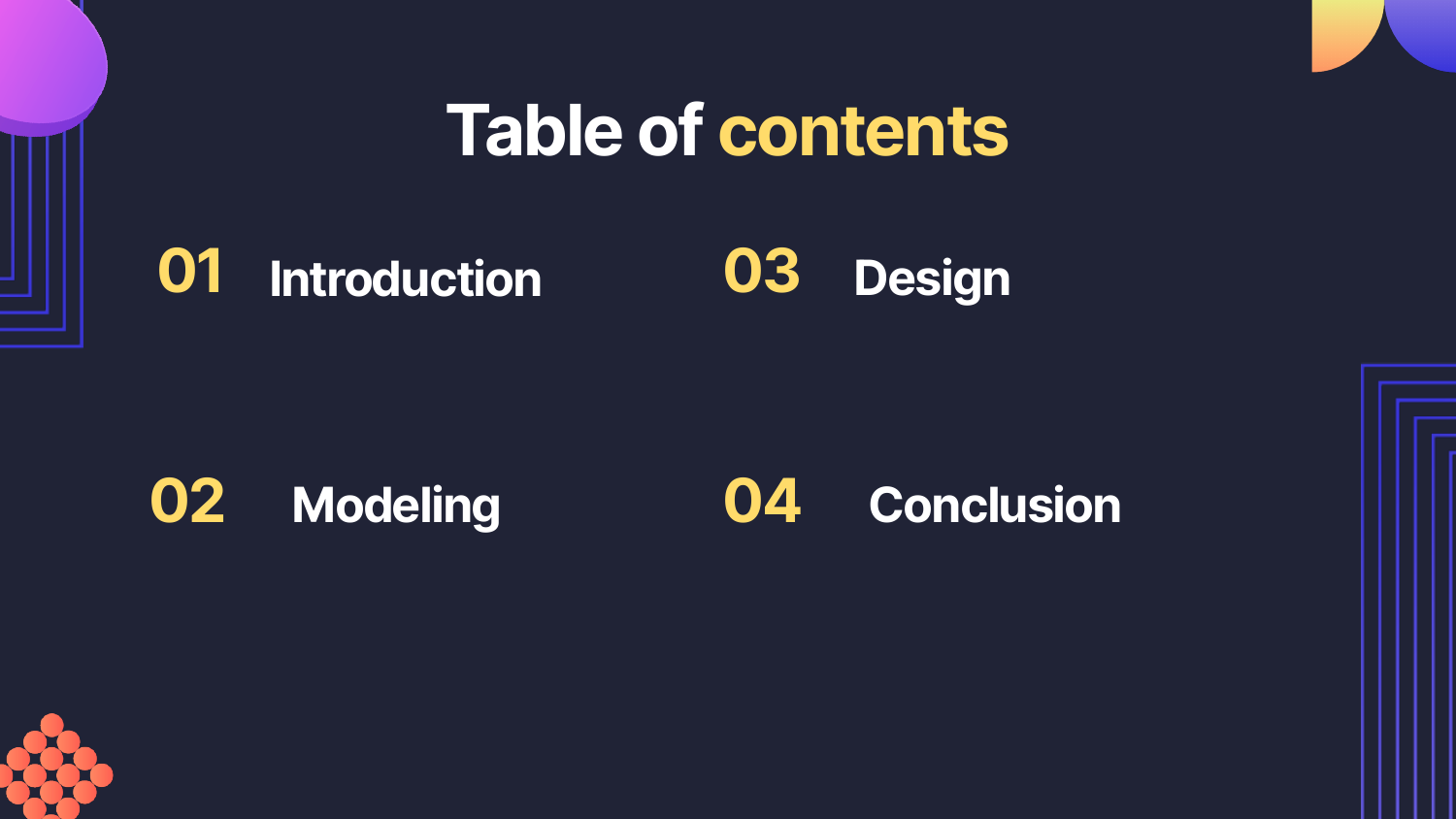

# Table of contents
Design
03
01
Introduction
Modeling
Conclusion
02
04